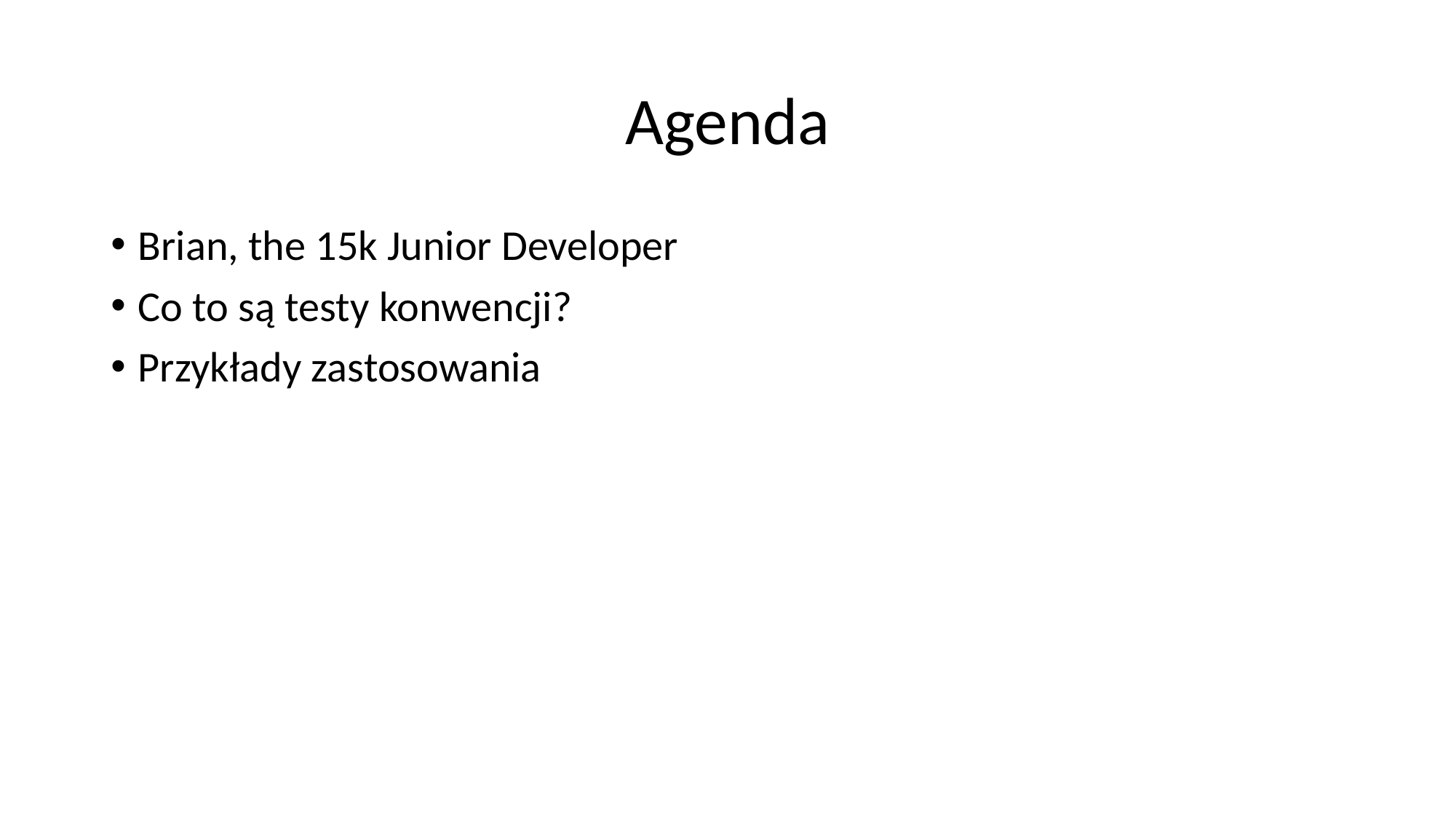

# Agenda
Brian, the 15k Junior Developer
Co to są testy konwencji?
Przykłady zastosowania